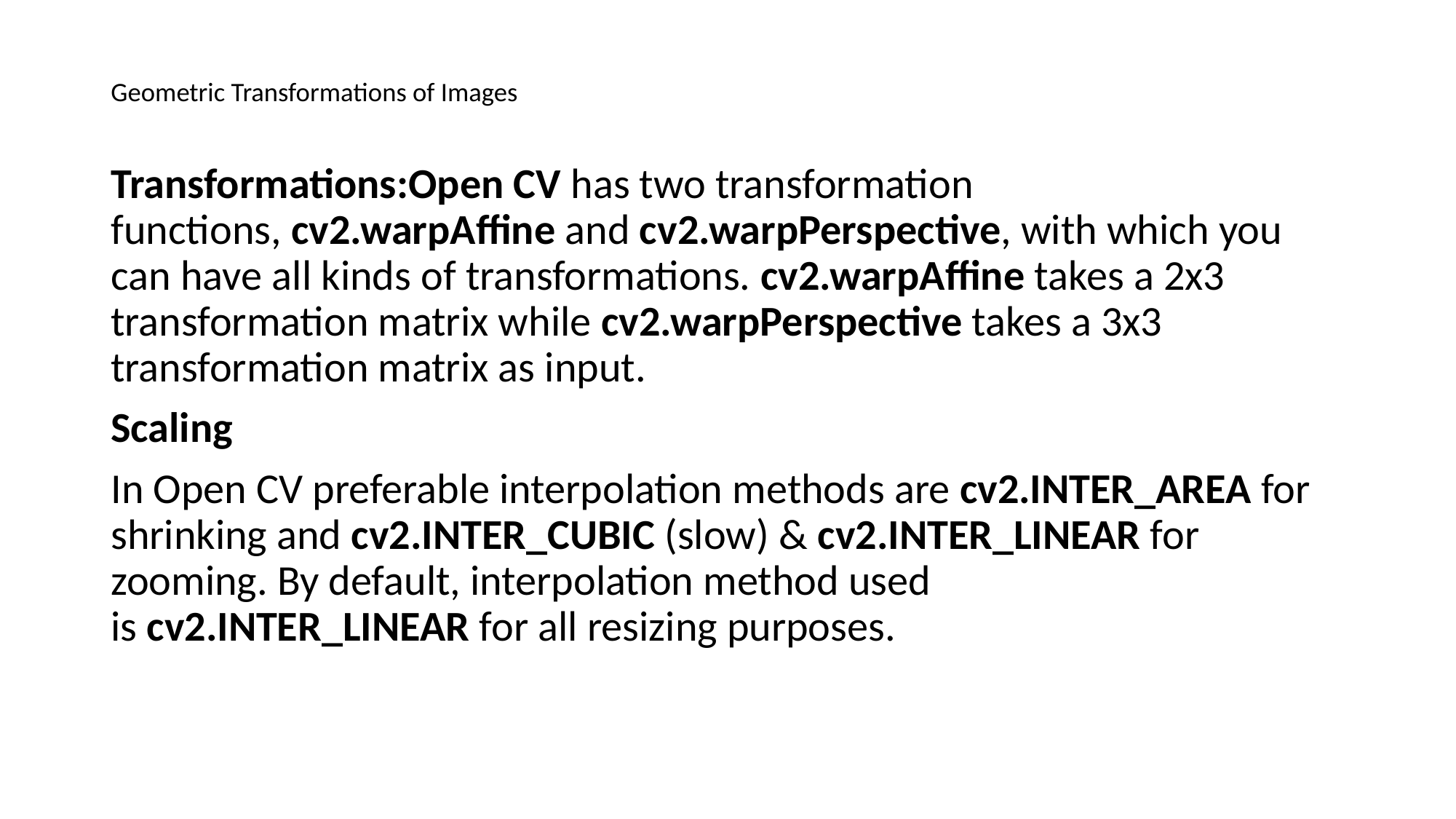

# Geometric Transformations of Images
Transformations:Open CV has two transformation functions, cv2.warpAffine and cv2.warpPerspective, with which you can have all kinds of transformations. cv2.warpAffine takes a 2x3 transformation matrix while cv2.warpPerspective takes a 3x3 transformation matrix as input.
Scaling
In Open CV preferable interpolation methods are cv2.INTER_AREA for shrinking and cv2.INTER_CUBIC (slow) & cv2.INTER_LINEAR for zooming. By default, interpolation method used is cv2.INTER_LINEAR for all resizing purposes.